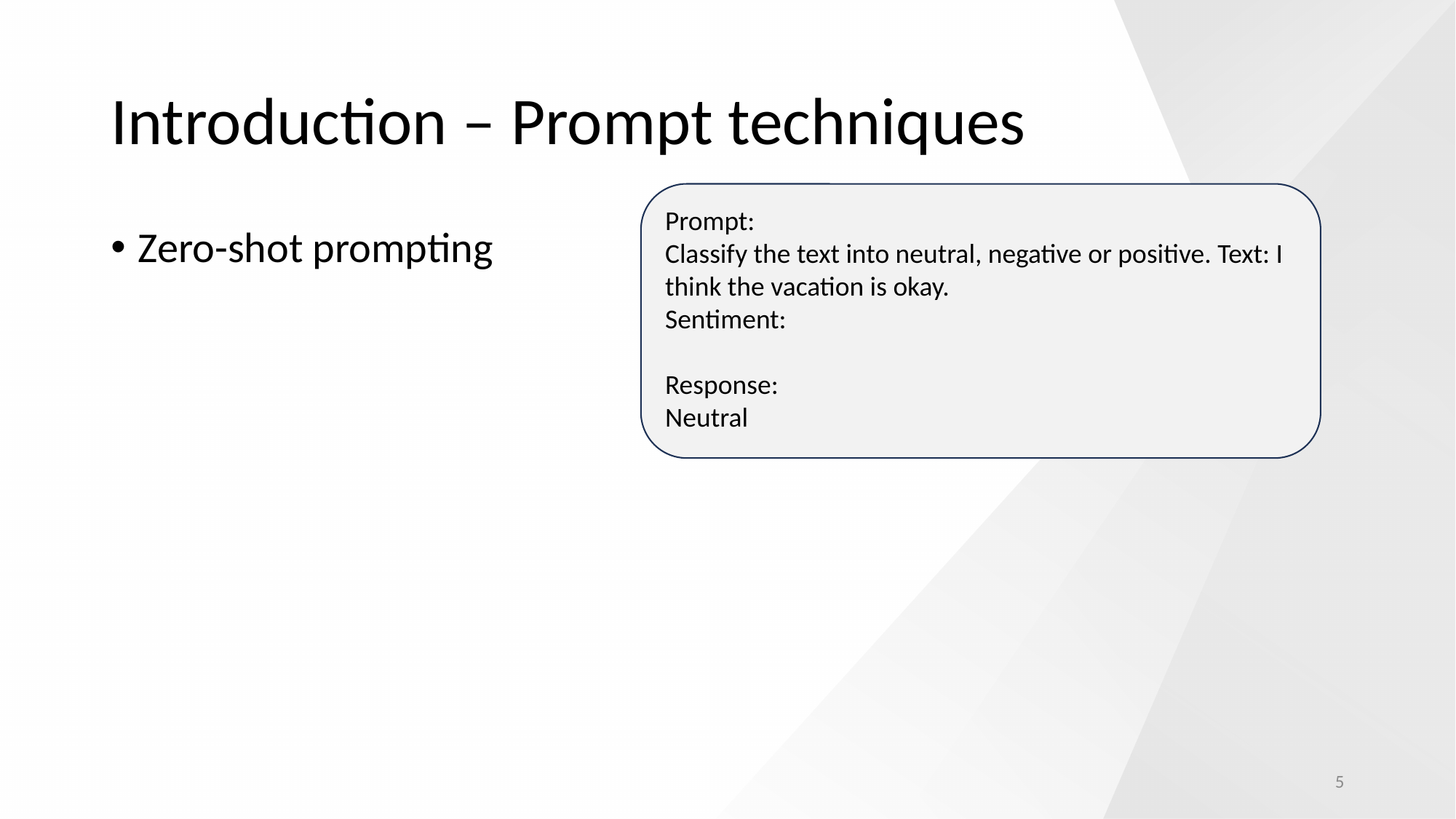

# Introduction – Prompt techniques
Prompt:
Classify the text into neutral, negative or positive. Text: I think the vacation is okay.
Sentiment:

Response:
Neutral
Zero-shot prompting
5